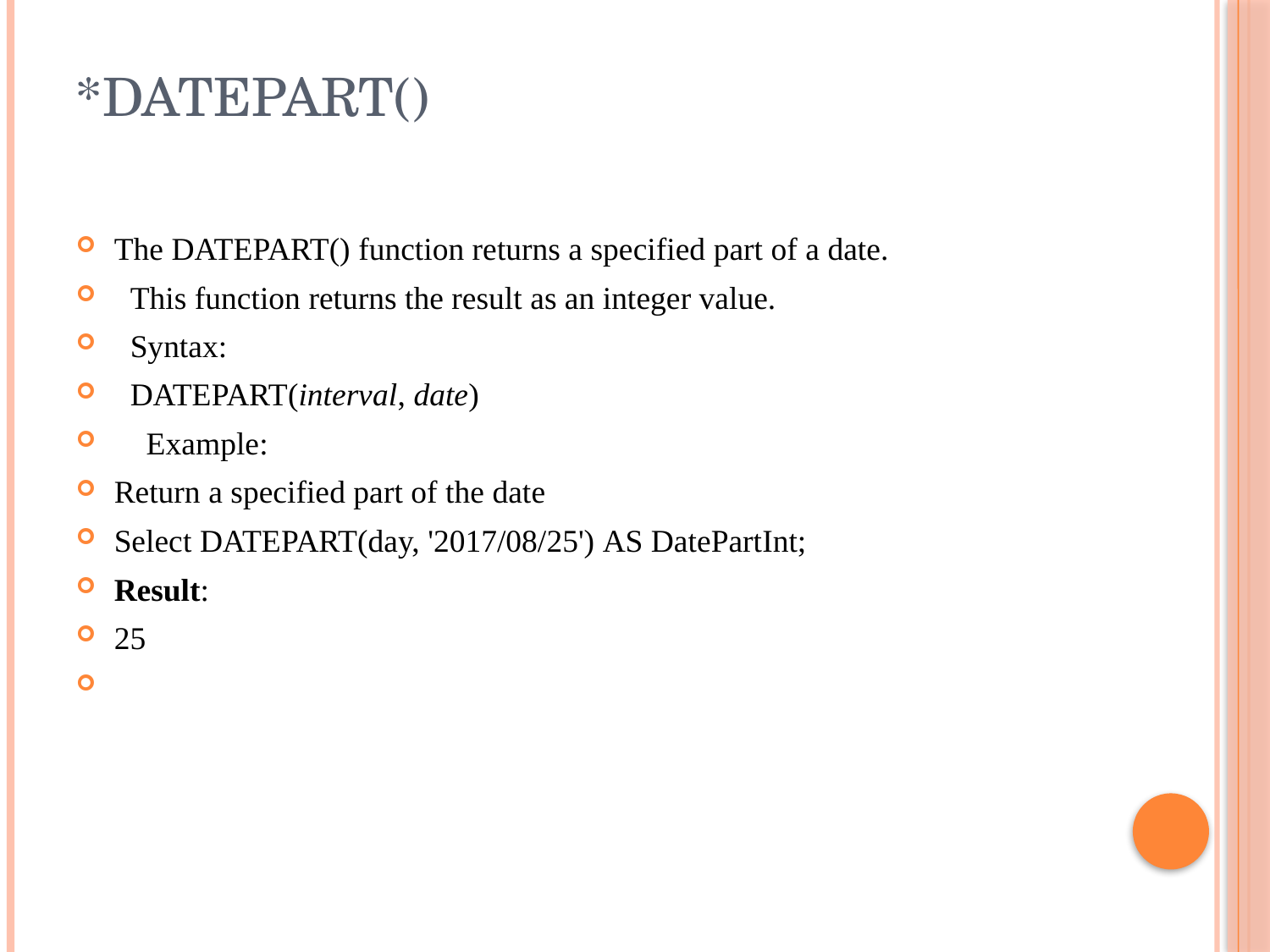

# *DATEPART()
The DATEPART() function returns a specified part of a date.
  This function returns the result as an integer value.
  Syntax:
  DATEPART(interval, date)
    Example:
Return a specified part of the date
Select DATEPART(day, '2017/08/25') AS DatePartInt;
Result:
25